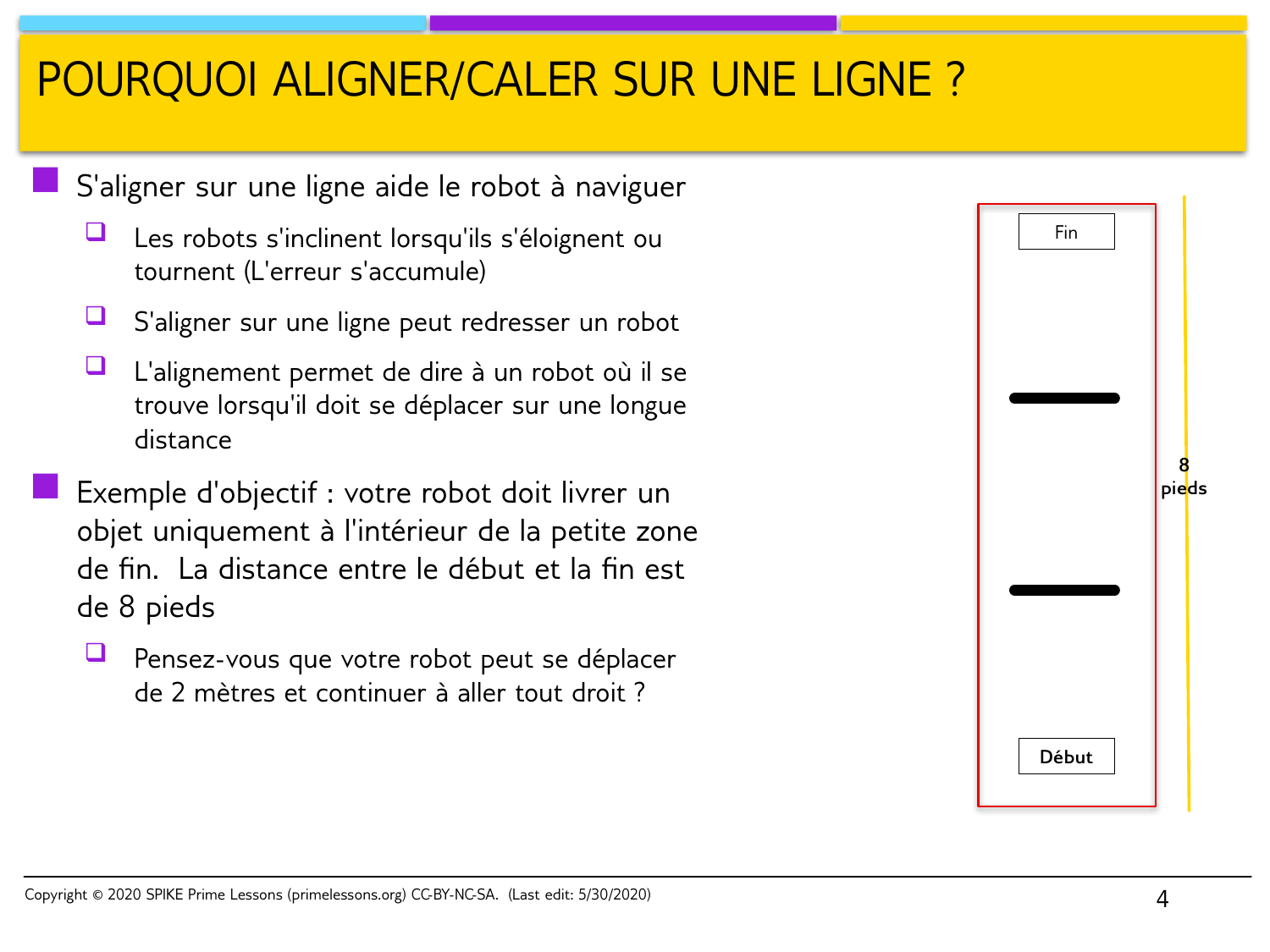

# Pourquoi aligner/caler sur une ligne ?
S'aligner sur une ligne aide le robot à naviguer
Les robots s'inclinent lorsqu'ils s'éloignent ou tournent (L'erreur s'accumule)
S'aligner sur une ligne peut redresser un robot
L'alignement permet de dire à un robot où il se trouve lorsqu'il doit se déplacer sur une longue distance
Exemple d'objectif : votre robot doit livrer un objet uniquement à l'intérieur de la petite zone de fin.  La distance entre le début et la fin est de 8 pieds
Pensez-vous que votre robot peut se déplacer de 2 mètres et continuer à aller tout droit ?
Fin

8 pieds
Début
4
Copyright © 2020 SPIKE Prime Lessons (primelessons.org) CC-BY-NC-SA.  (Last edit: 5/30/2020)